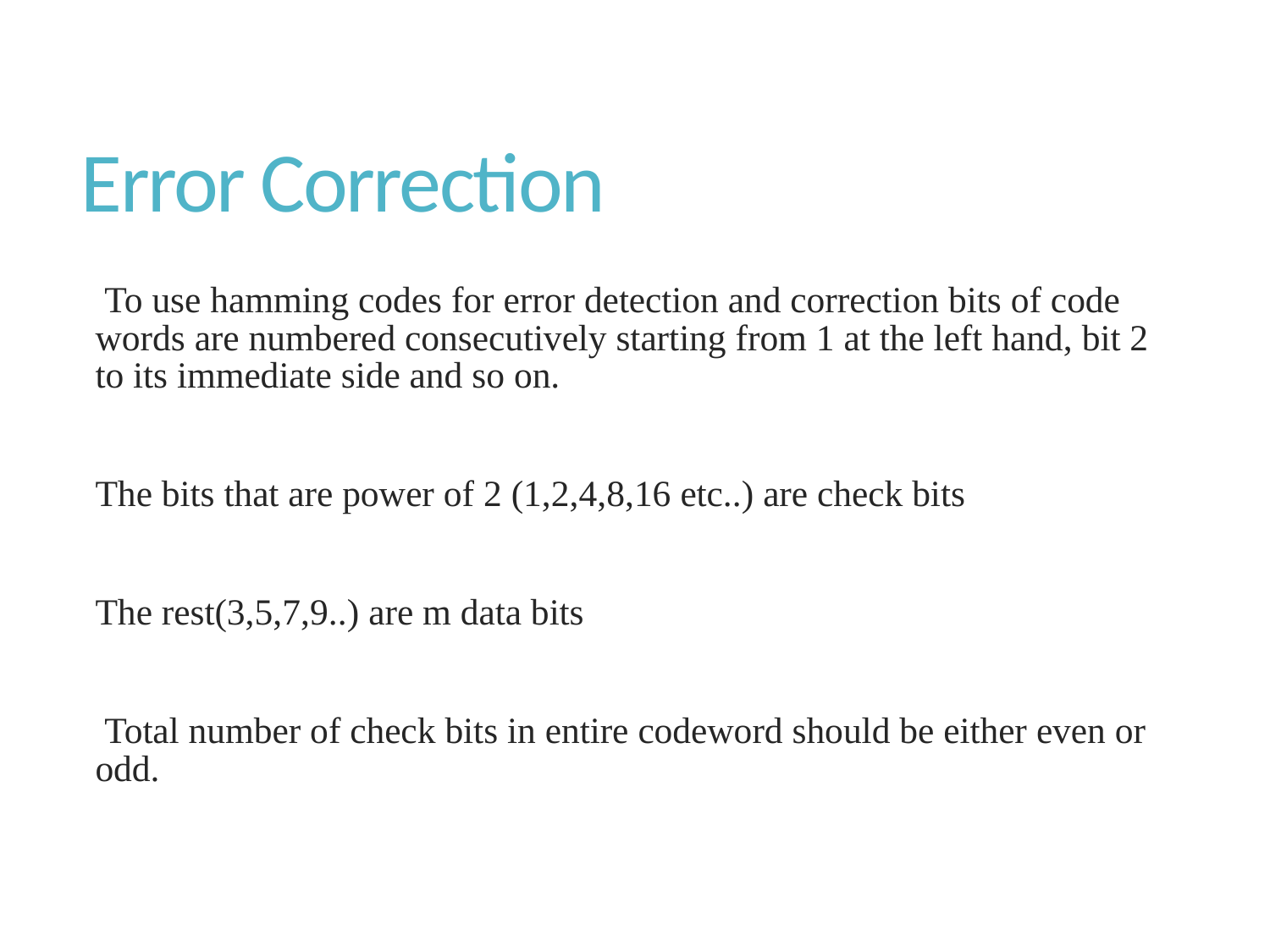

# Error Correction
 To use hamming codes for error detection and correction bits of code words are numbered consecutively starting from 1 at the left hand, bit 2 to its immediate side and so on.

The bits that are power of 2 (1,2,4,8,16 etc..) are check bits

The rest(3,5,7,9..) are m data bits

 Total number of check bits in entire codeword should be either even or odd.